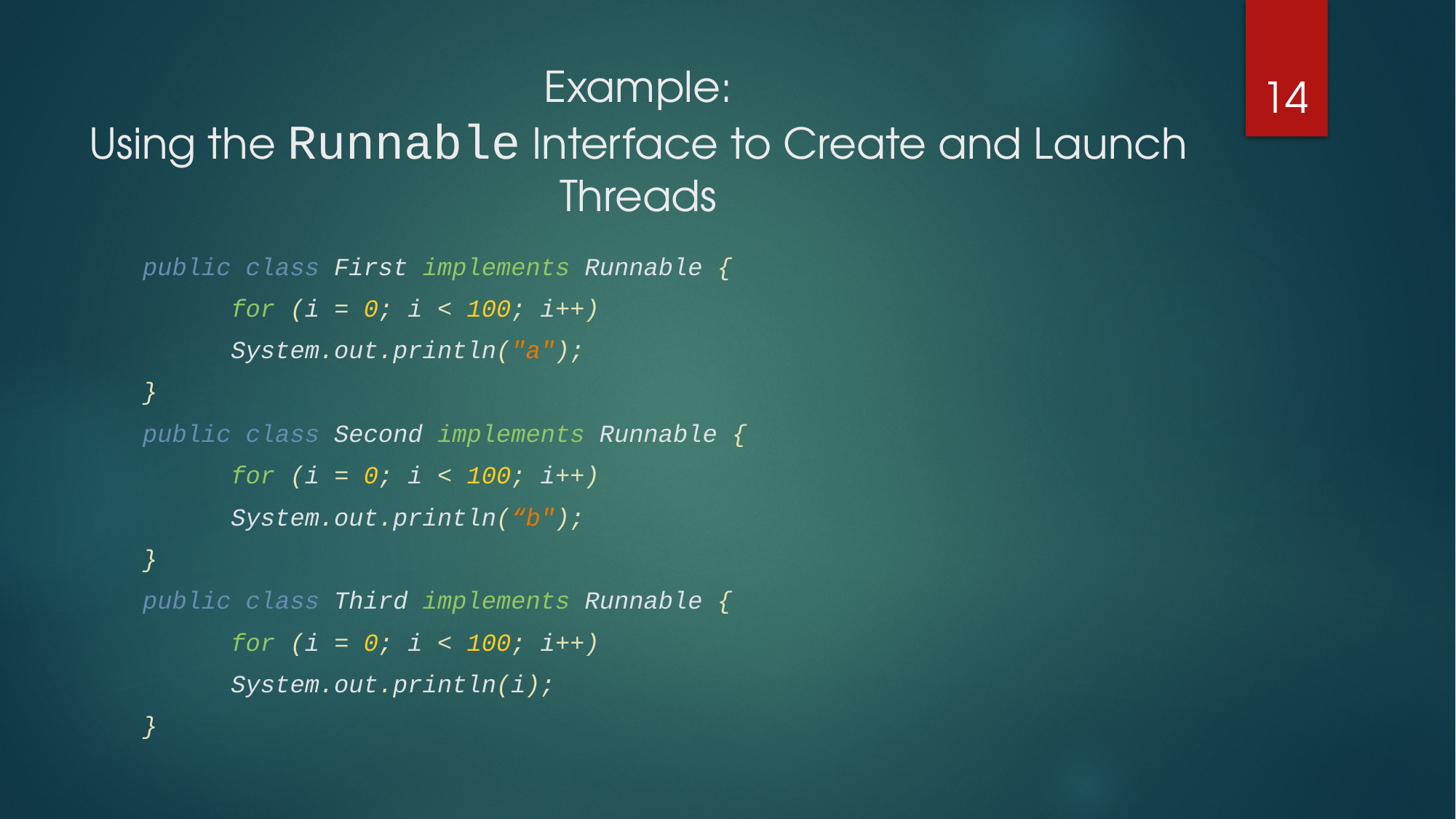

14
# Example: Using the Runnable Interface to Create and Launch Threads
public class First implements Runnable {
	for (i = 0; i < 100; i++)
 		System.out.println("a");
}
public class Second implements Runnable {
	for (i = 0; i < 100; i++)
 		System.out.println(“b");
}
public class Third implements Runnable {
	for (i = 0; i < 100; i++)
 		System.out.println(i);
}